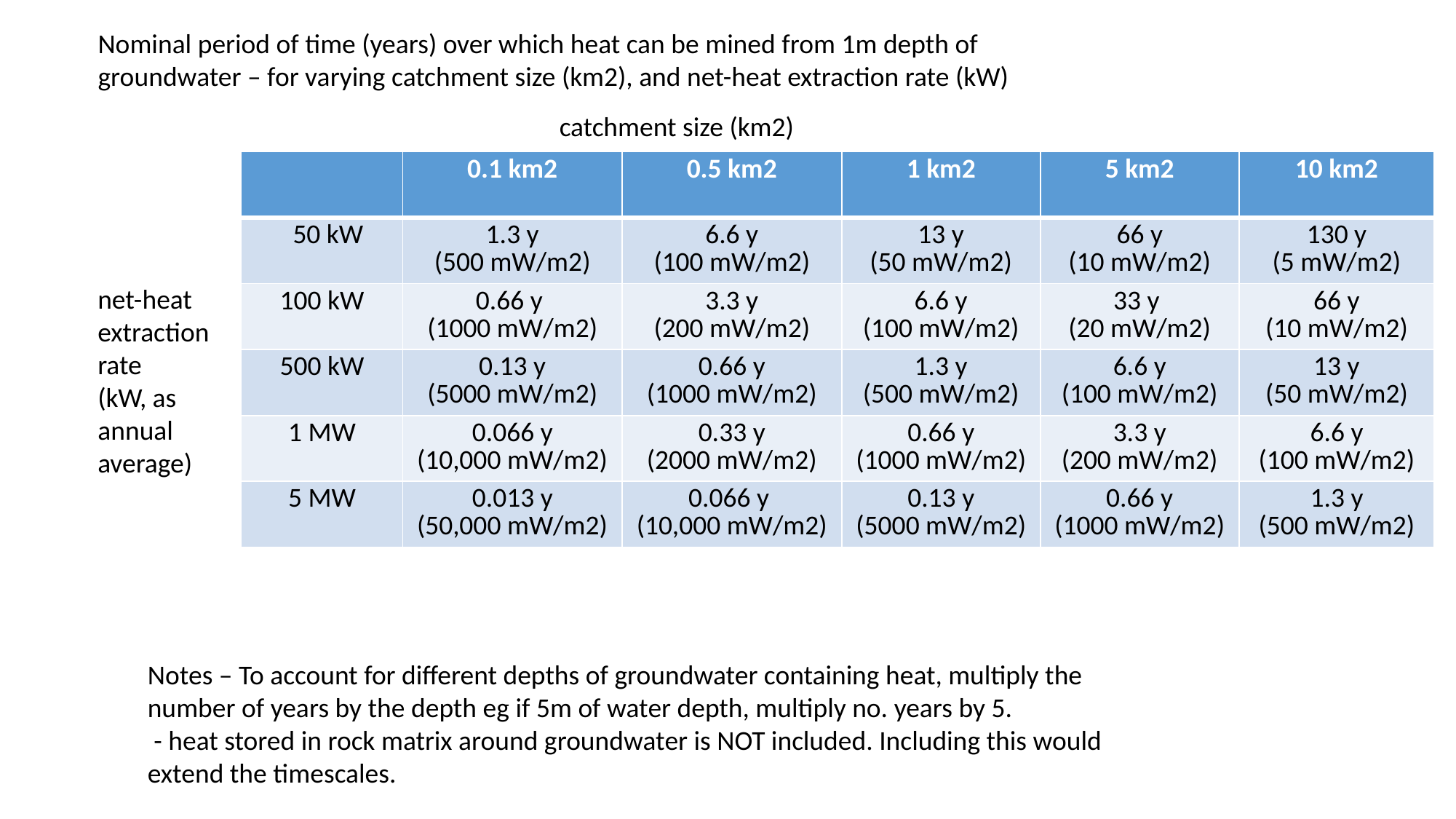

Nominal period of time (years) over which heat can be mined from 1m depth of groundwater – for varying catchment size (km2), and net-heat extraction rate (kW)

catchment size (km2)
|  | 0.1 km2 | 0.5 km2 | 1 km2 | 5 km2 | 10 km2 |
| --- | --- | --- | --- | --- | --- |
| 50 kW | 1.3 y (500 mW/m2) | 6.6 y (100 mW/m2) | 13 y (50 mW/m2) | 66 y (10 mW/m2) | 130 y (5 mW/m2) |
| 100 kW | 0.66 y (1000 mW/m2) | 3.3 y (200 mW/m2) | 6.6 y (100 mW/m2) | 33 y (20 mW/m2) | 66 y (10 mW/m2) |
| 500 kW | 0.13 y (5000 mW/m2) | 0.66 y (1000 mW/m2) | 1.3 y (500 mW/m2) | 6.6 y (100 mW/m2) | 13 y (50 mW/m2) |
| 1 MW | 0.066 y (10,000 mW/m2) | 0.33 y (2000 mW/m2) | 0.66 y (1000 mW/m2) | 3.3 y (200 mW/m2) | 6.6 y (100 mW/m2) |
| 5 MW | 0.013 y (50,000 mW/m2) | 0.066 y (10,000 mW/m2) | 0.13 y (5000 mW/m2) | 0.66 y (1000 mW/m2) | 1.3 y (500 mW/m2) |
net-heat extraction rate
(kW, as annual average)

Notes – To account for different depths of groundwater containing heat, multiply the number of years by the depth eg if 5m of water depth, multiply no. years by 5.
 - heat stored in rock matrix around groundwater is NOT included. Including this would extend the timescales.